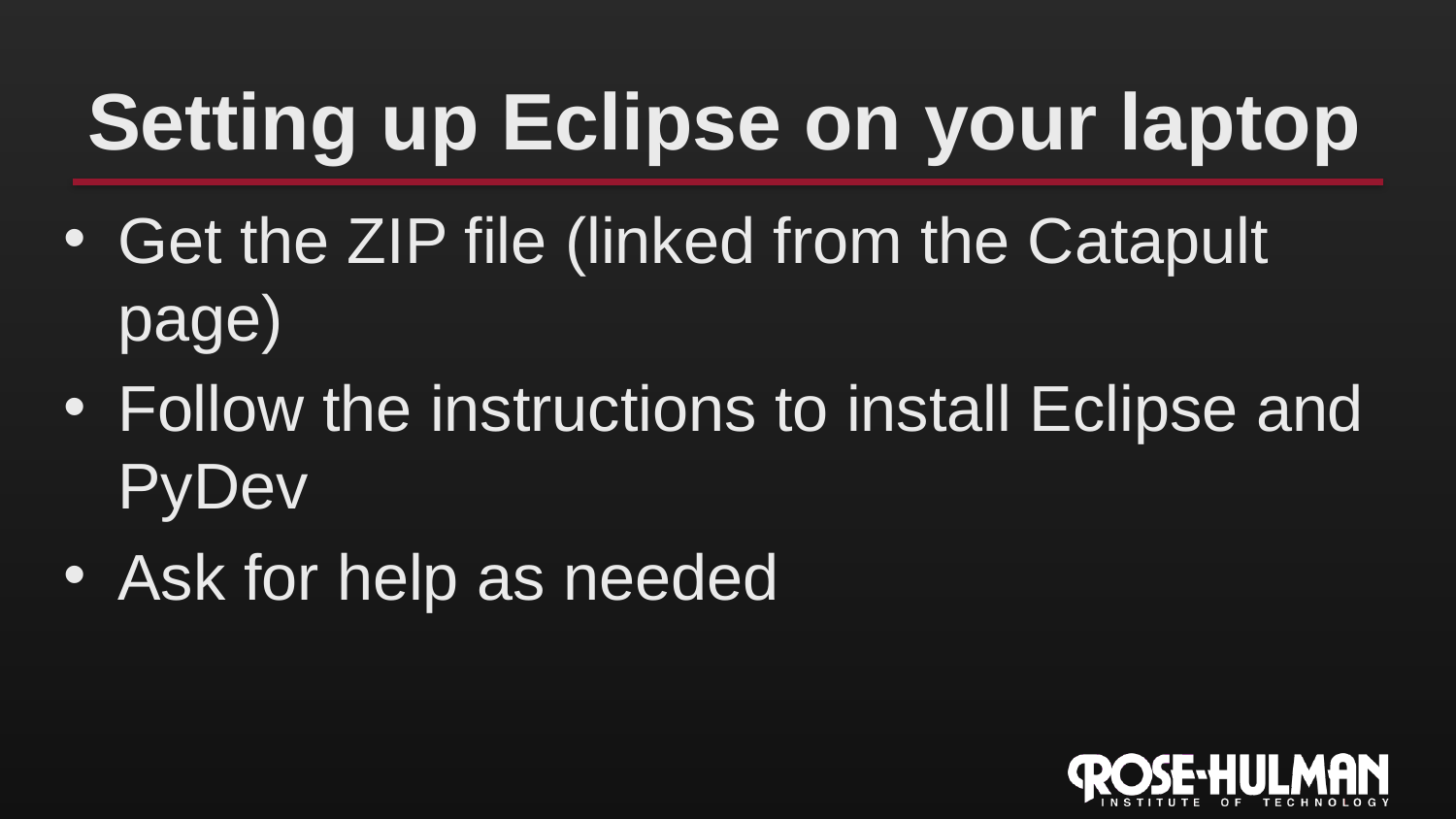

# Setting up Eclipse on your laptop
Get the ZIP file (linked from the Catapult page)
Follow the instructions to install Eclipse and PyDev
Ask for help as needed